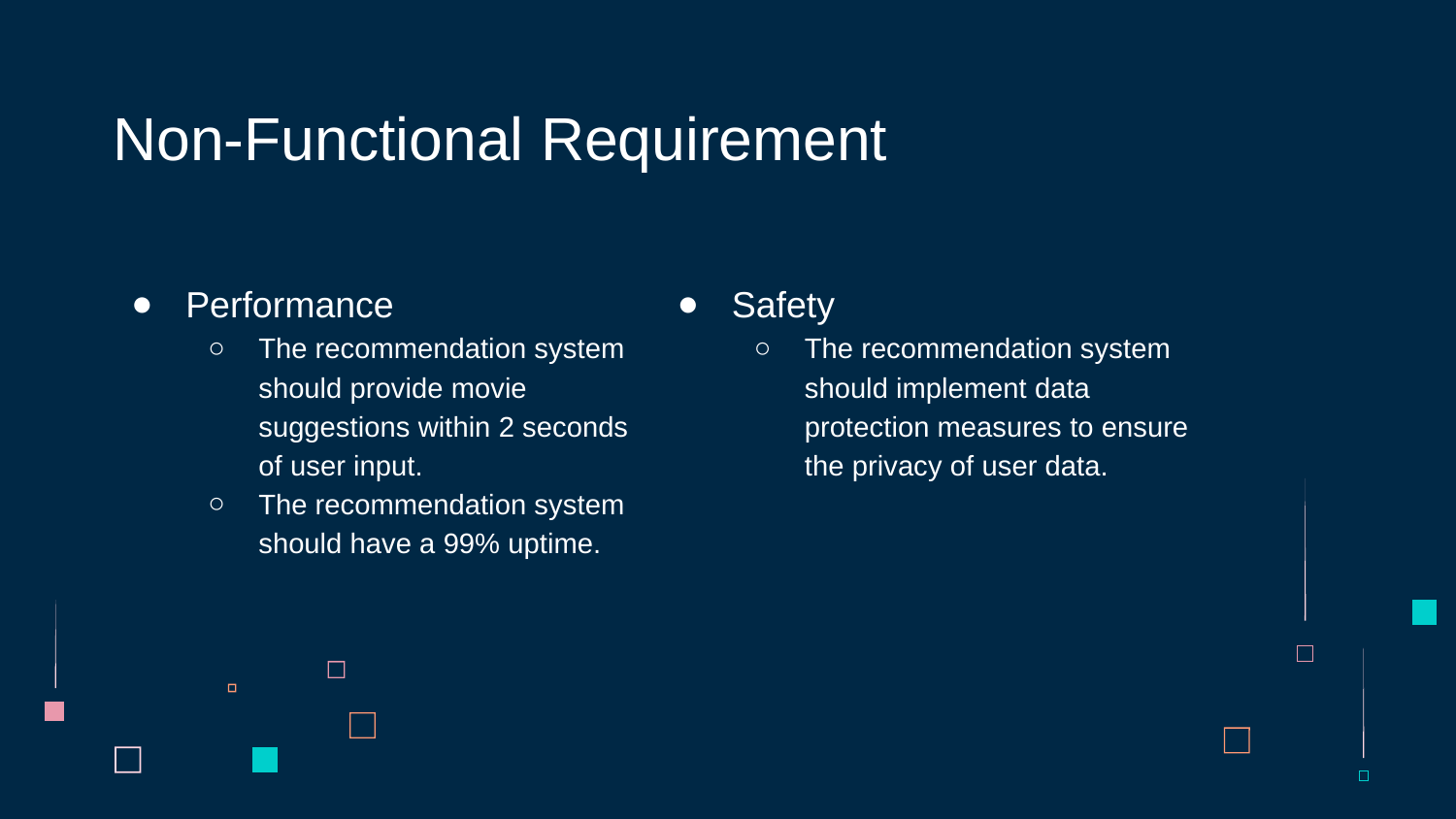

# Non-Functional Requirement
Performance
The recommendation system should provide movie suggestions within 2 seconds of user input.
The recommendation system should have a 99% uptime.

Safety
The recommendation system should implement data protection measures to ensure the privacy of user data.